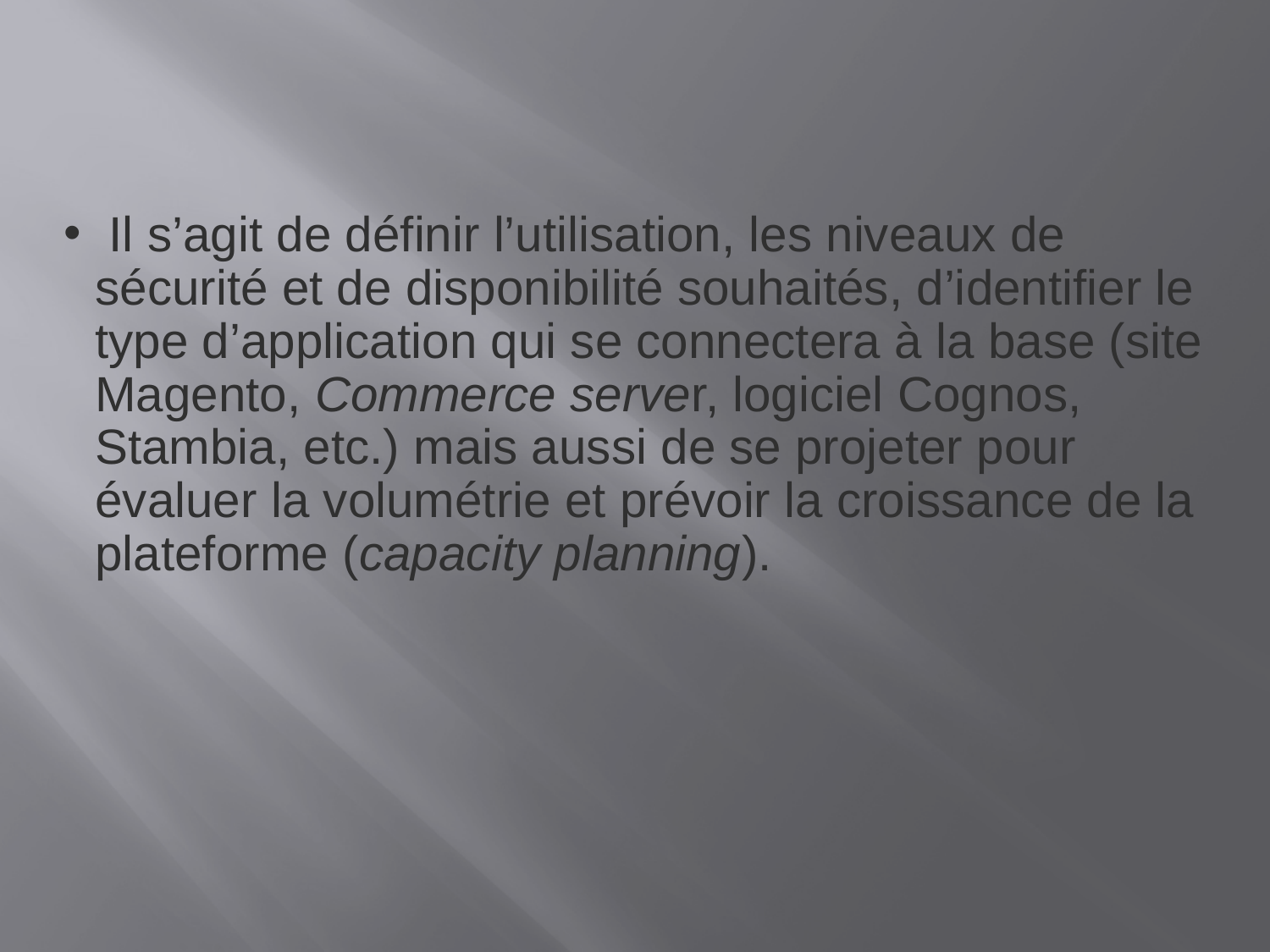

# Il s’agit de définir l’utilisation, les niveaux de sécurité et de disponibilité souhaités, d’identifier le type d’application qui se connectera à la base (site Magento, Commerce server, logiciel Cognos, Stambia, etc.) mais aussi de se projeter pour évaluer la volumétrie et prévoir la croissance de la plateforme (capacity planning).